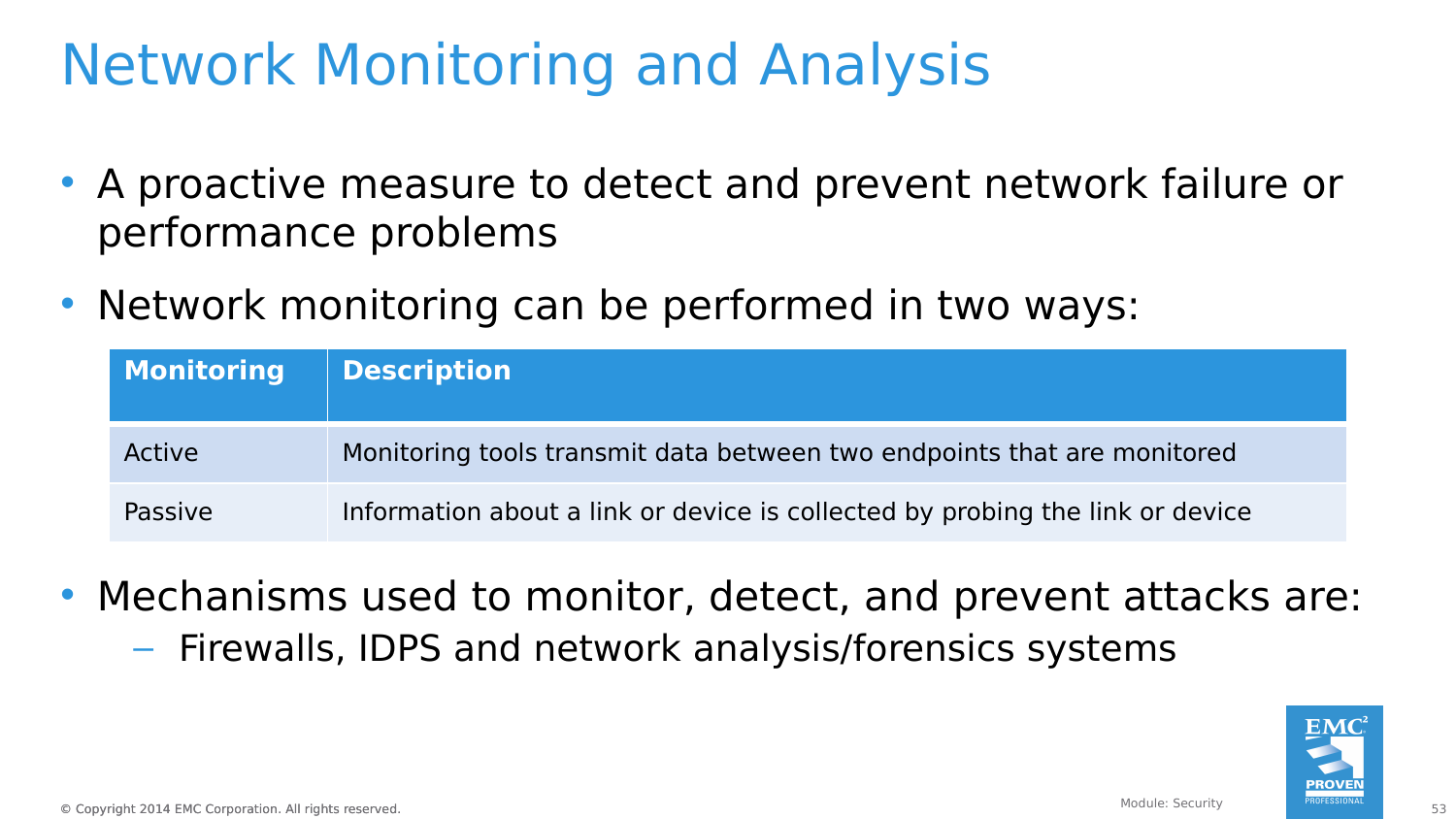

# Network Monitoring and Analysis
A proactive measure to detect and prevent network failure or performance problems
Network monitoring can be performed in two ways:

Mechanisms used to monitor, detect, and prevent attacks are:
Firewalls, IDPS and network analysis/forensics systems
| Monitoring | Description |
| --- | --- |
| Active | Monitoring tools transmit data between two endpoints that are monitored |
| Passive | Information about a link or device is collected by probing the link or device |
Module: Security